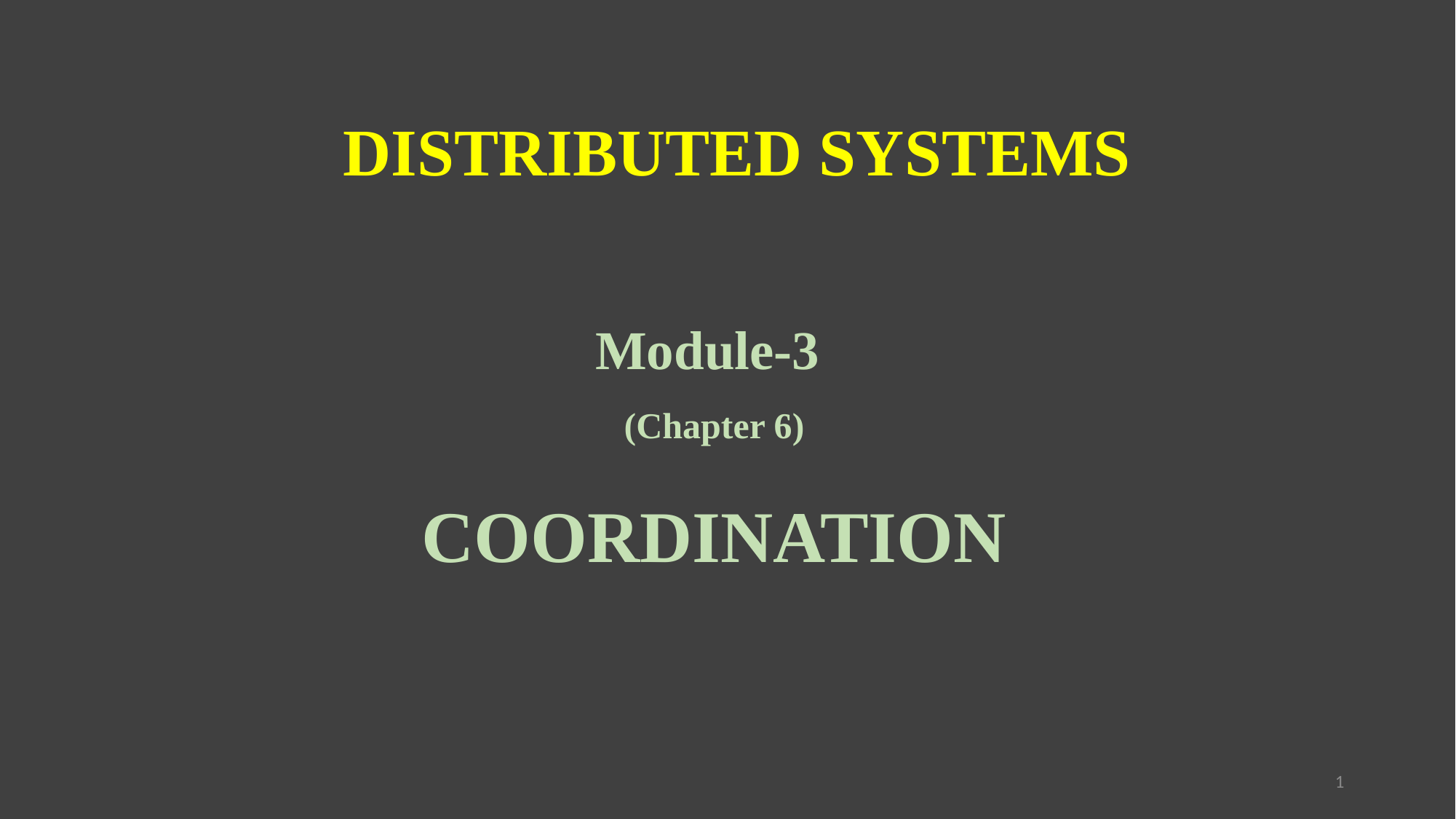

DISTRIBUTED SYSTEMS
# Module-3 (Chapter 6) COORDINATION

1